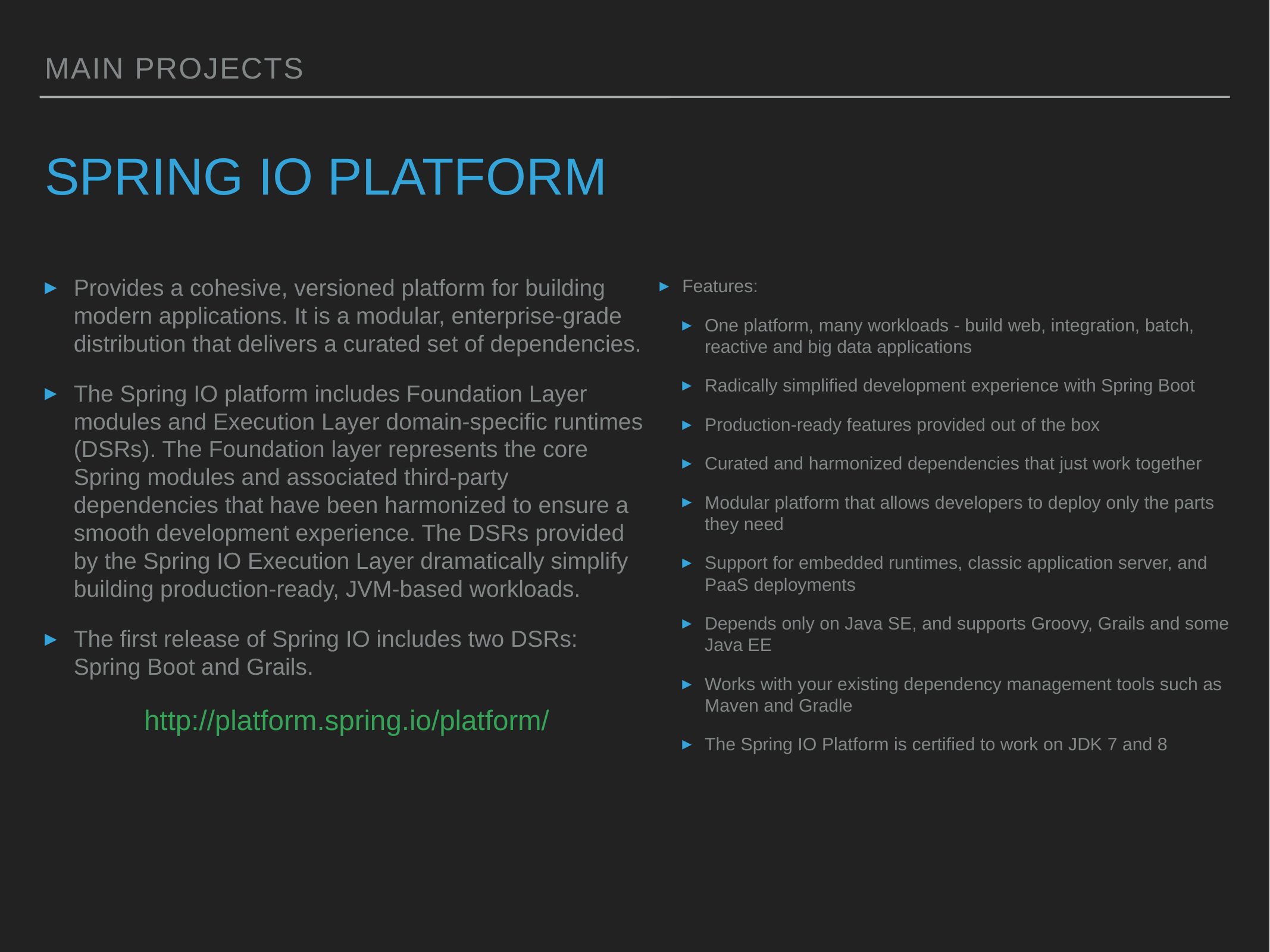

main projects
# spring io platform
Provides a cohesive, versioned platform for building modern applications. It is a modular, enterprise-grade distribution that delivers a curated set of dependencies.
The Spring IO platform includes Foundation Layer modules and Execution Layer domain-specific runtimes (DSRs). The Foundation layer represents the core Spring modules and associated third-party dependencies that have been harmonized to ensure a smooth development experience. The DSRs provided by the Spring IO Execution Layer dramatically simplify building production-ready, JVM-based workloads.
The first release of Spring IO includes two DSRs: Spring Boot and Grails.
http://platform.spring.io/platform/
Features:
One platform, many workloads - build web, integration, batch, reactive and big data applications
Radically simplified development experience with Spring Boot
Production-ready features provided out of the box
Curated and harmonized dependencies that just work together
Modular platform that allows developers to deploy only the parts they need
Support for embedded runtimes, classic application server, and PaaS deployments
Depends only on Java SE, and supports Groovy, Grails and some Java EE
Works with your existing dependency management tools such as Maven and Gradle
The Spring IO Platform is certified to work on JDK 7 and 8